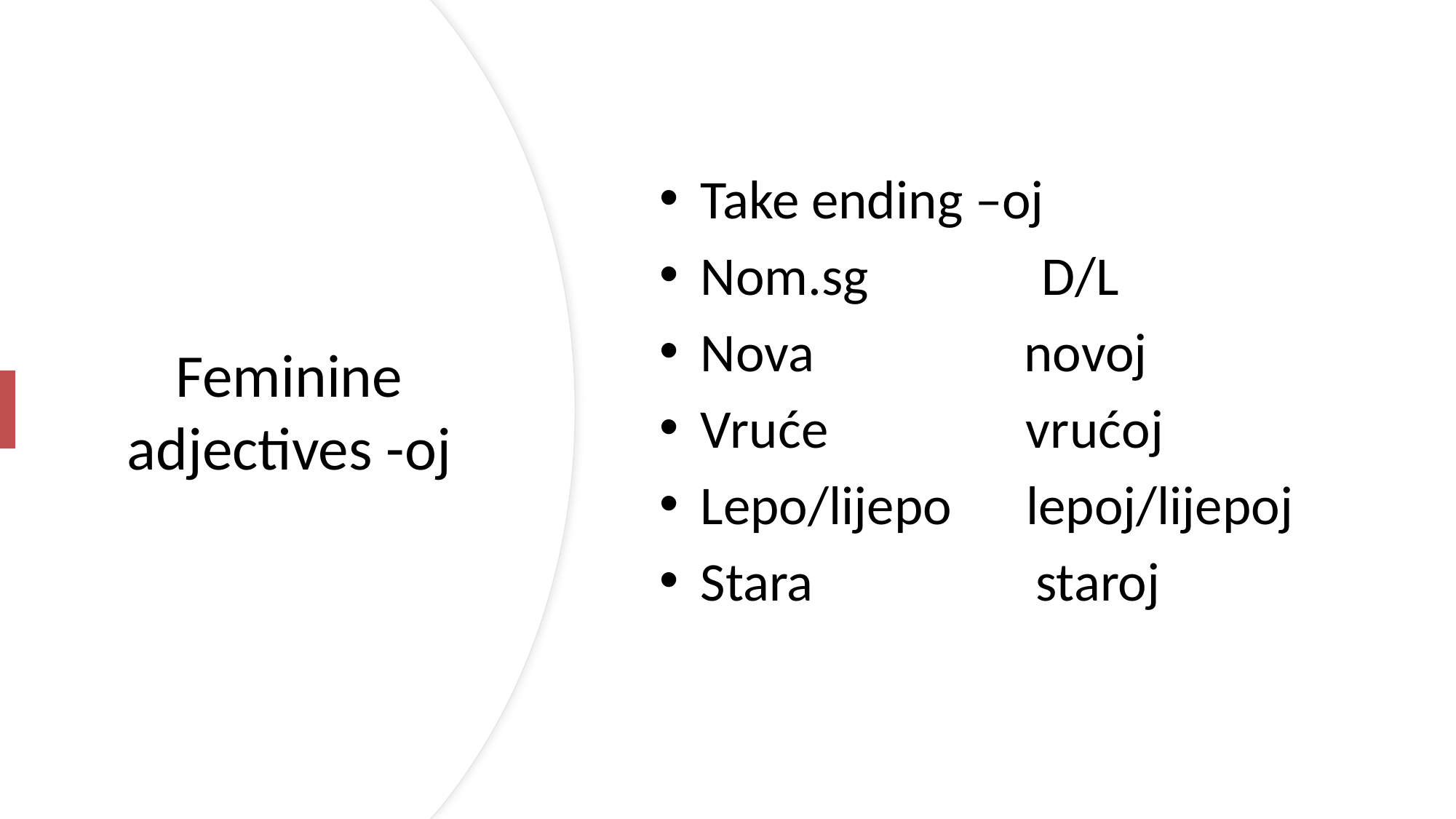

Take ending –oj
Nom.sg              D/L
Nova                 novoj
Vruće                vrućoj
Lepo/lijepo      lepoj/lijepoj
Stara                  staroj

# Feminine adjectives -oj